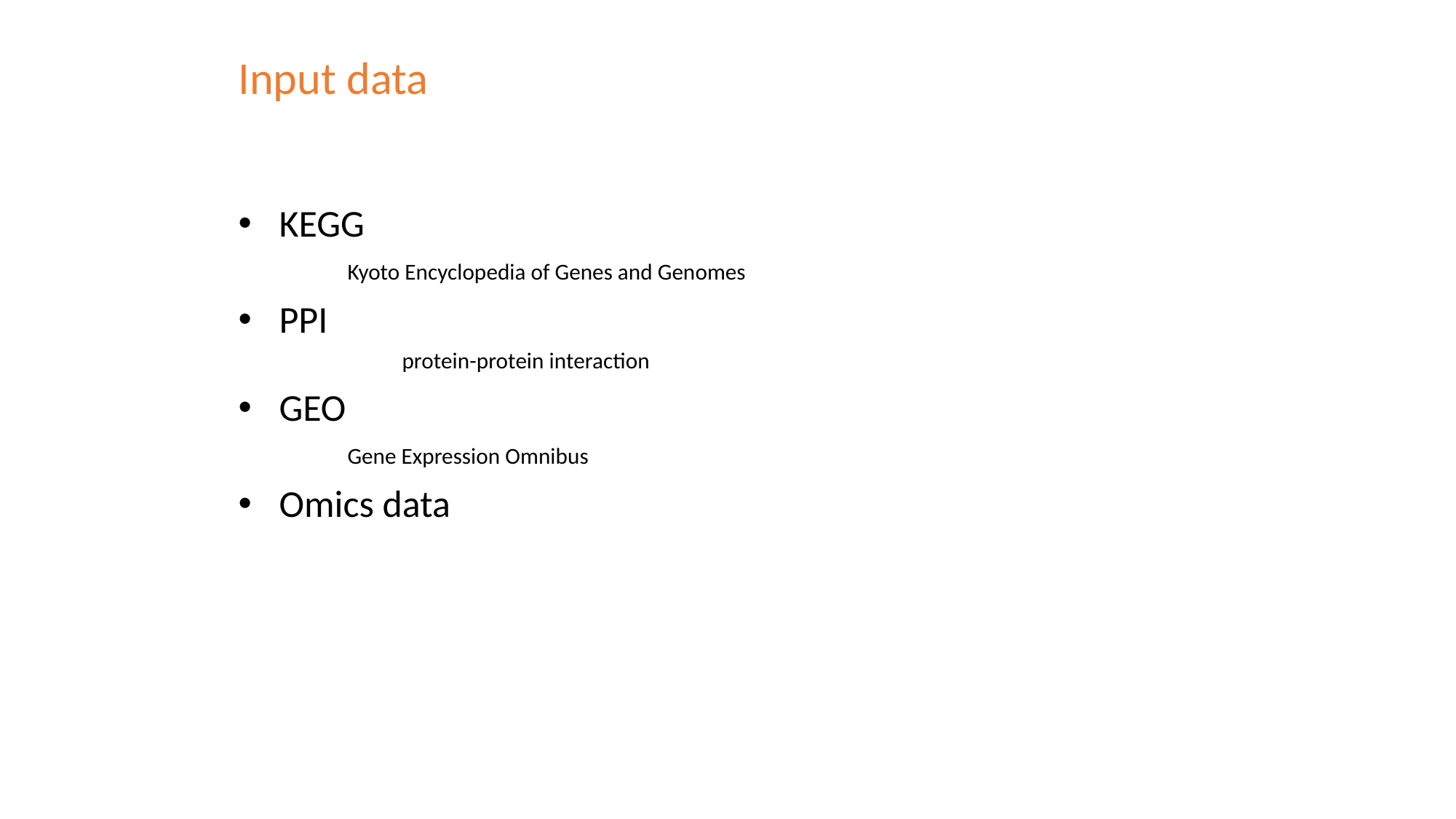

# Input data
KEGG
	Kyoto Encyclopedia of Genes and Genomes
PPI
	protein-protein interaction
GEO
	Gene Expression Omnibus
Omics data